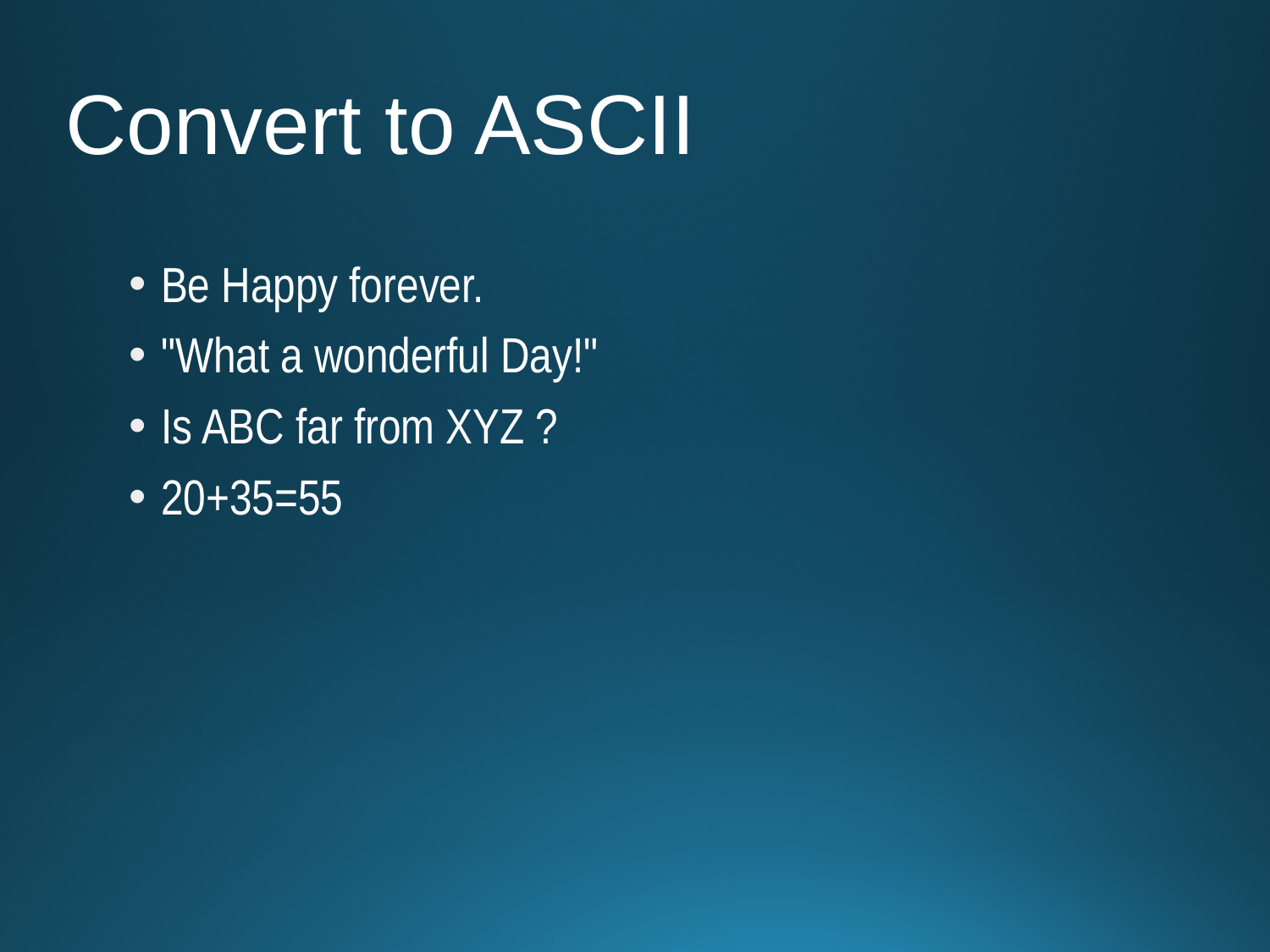

# Convert to ASCII
Be Happy forever.
"What a wonderful Day!"
Is ABC far from XYZ ?
20+35=55